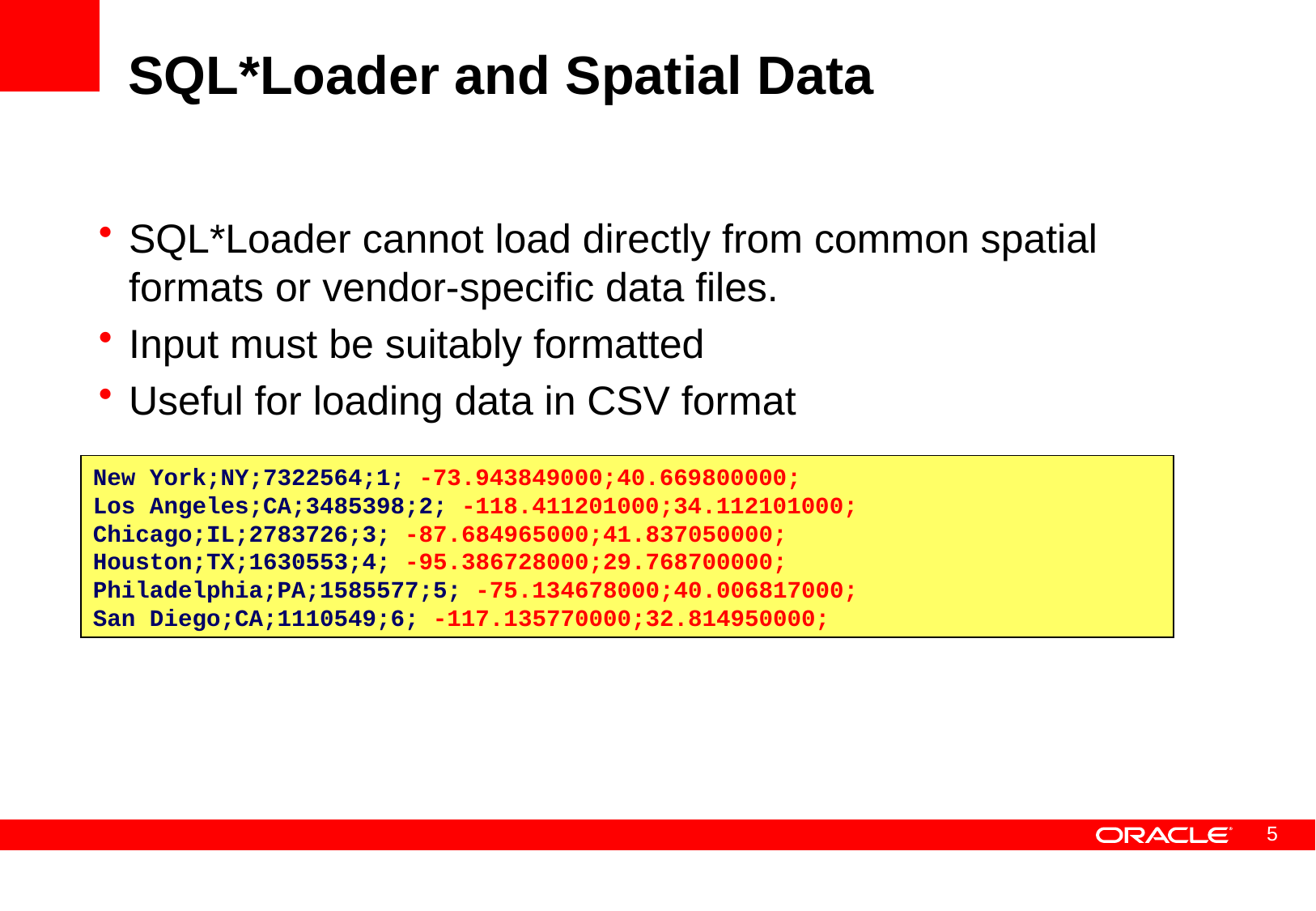

# SQL*Loader and Spatial Data
SQL*Loader cannot load directly from common spatial formats or vendor-specific data files.
Input must be suitably formatted
Useful for loading data in CSV format
New York;NY;7322564;1; -73.943849000;40.669800000;
Los Angeles;CA;3485398;2; -118.411201000;34.112101000;
Chicago;IL;2783726;3; -87.684965000;41.837050000;
Houston;TX;1630553;4; -95.386728000;29.768700000;
Philadelphia;PA;1585577;5; -75.134678000;40.006817000;
San Diego;CA;1110549;6; -117.135770000;32.814950000;